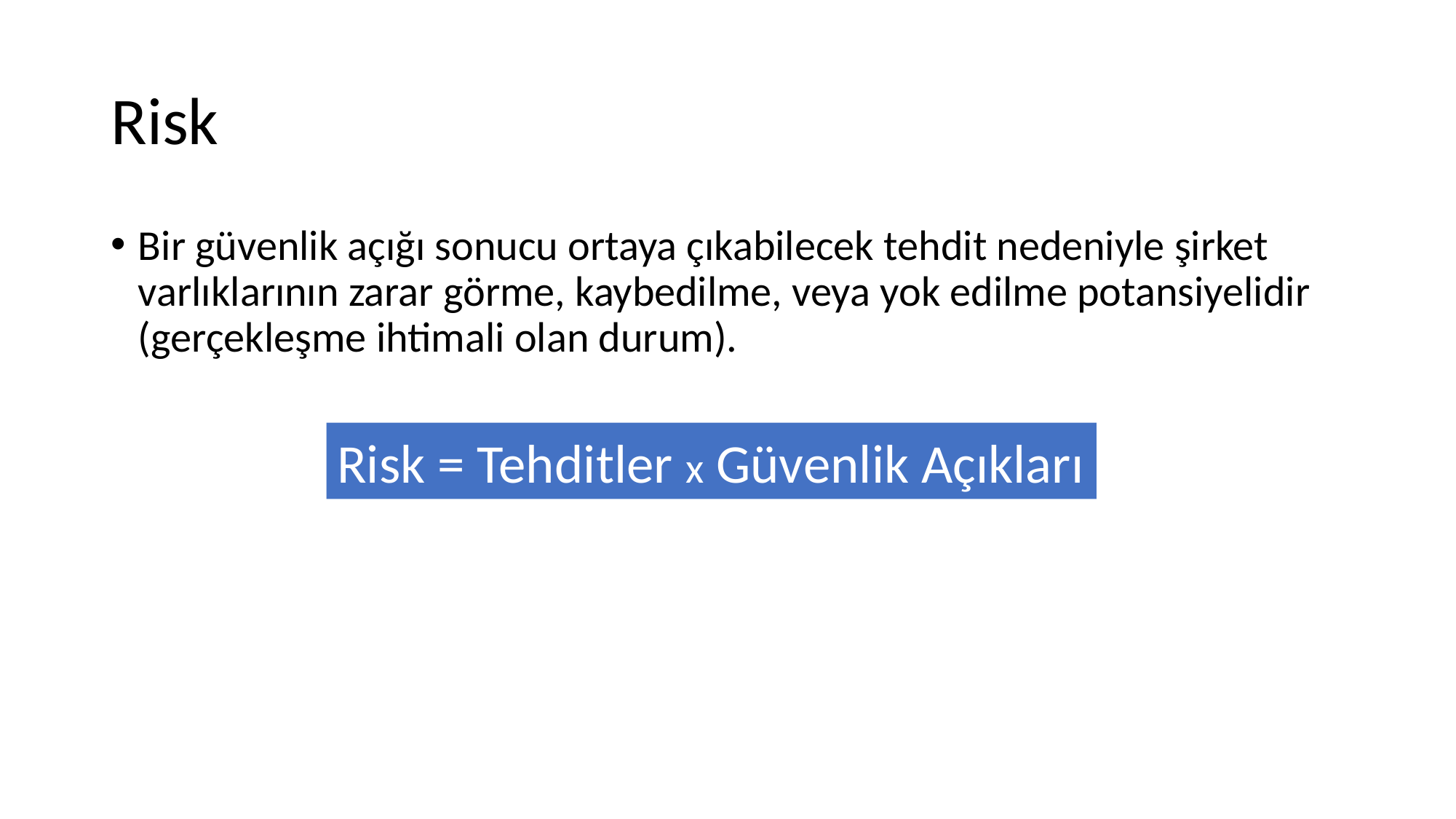

# Risk
Bir güvenlik açığı sonucu ortaya çıkabilecek tehdit nedeniyle şirket varlıklarının zarar görme, kaybedilme, veya yok edilme potansiyelidir (gerçekleşme ihtimali olan durum).
Risk = Tehditler x Güvenlik Açıkları